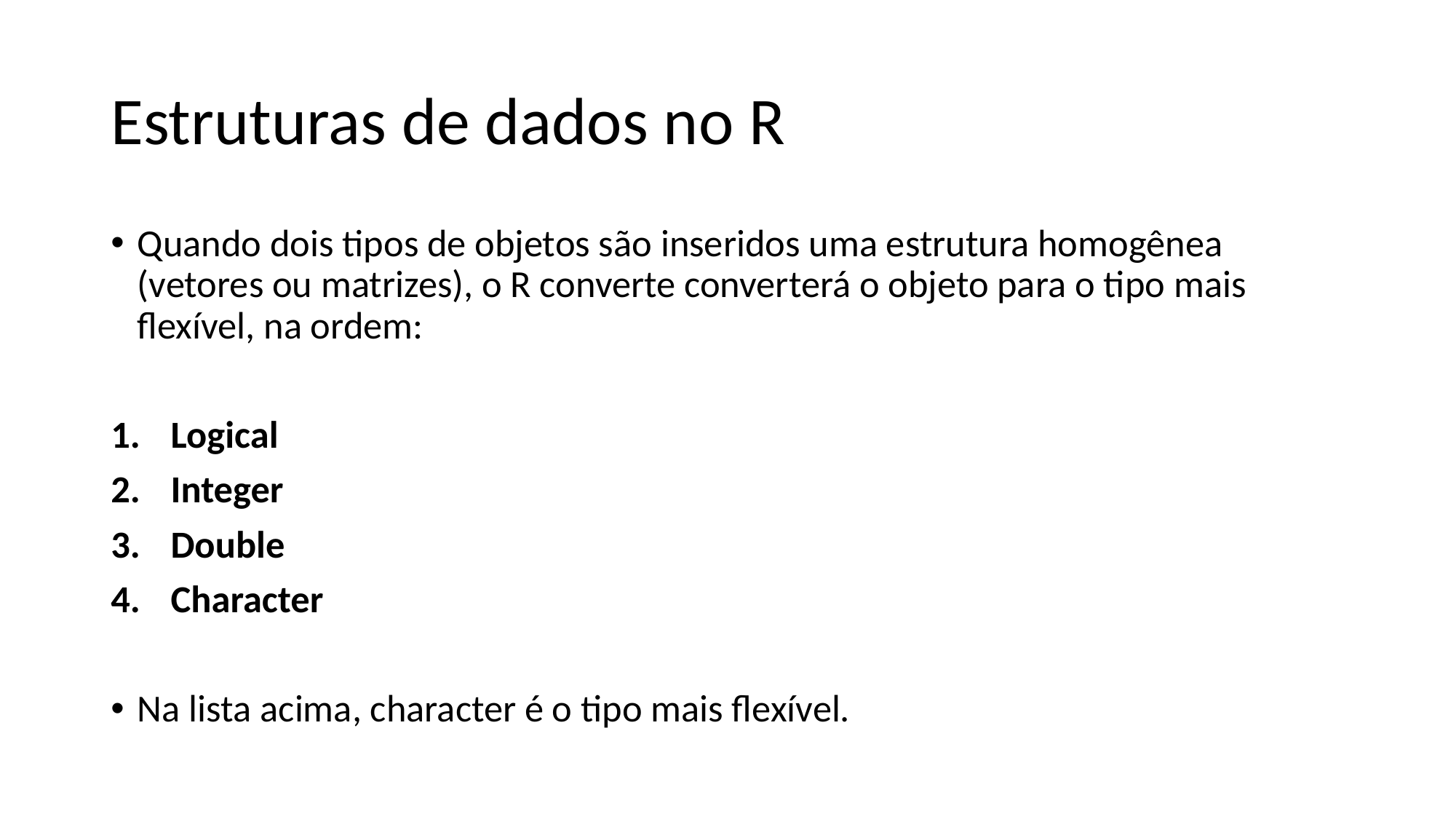

# Estruturas de dados no R
Quando dois tipos de objetos são inseridos uma estrutura homogênea (vetores ou matrizes), o R converte converterá o objeto para o tipo mais flexível, na ordem:

Logical
Integer
Double
Character

Na lista acima, character é o tipo mais flexível.